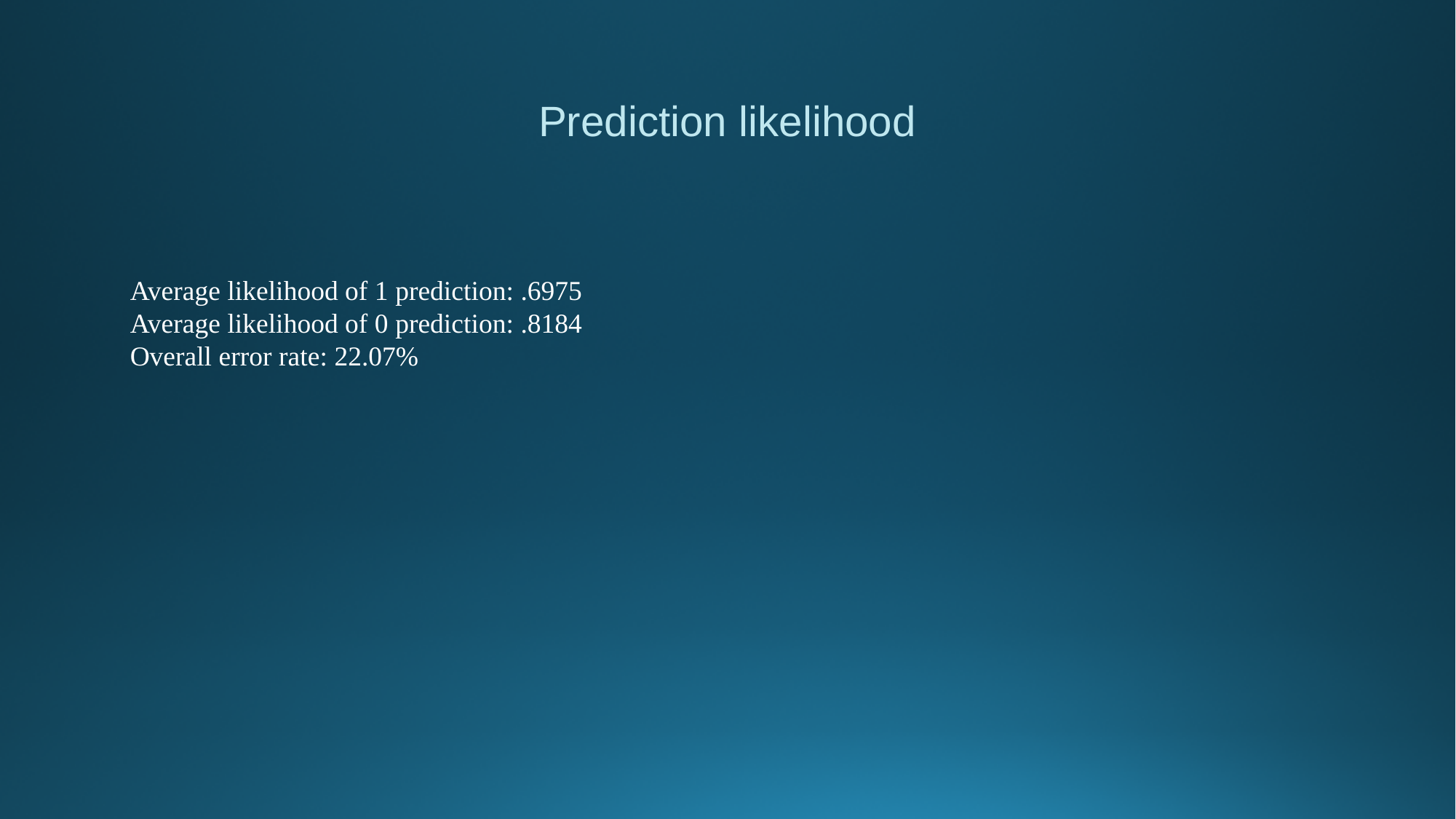

# Prediction likelihood
Average likelihood of 1 prediction: .6975
Average likelihood of 0 prediction: .8184
Overall error rate: 22.07%